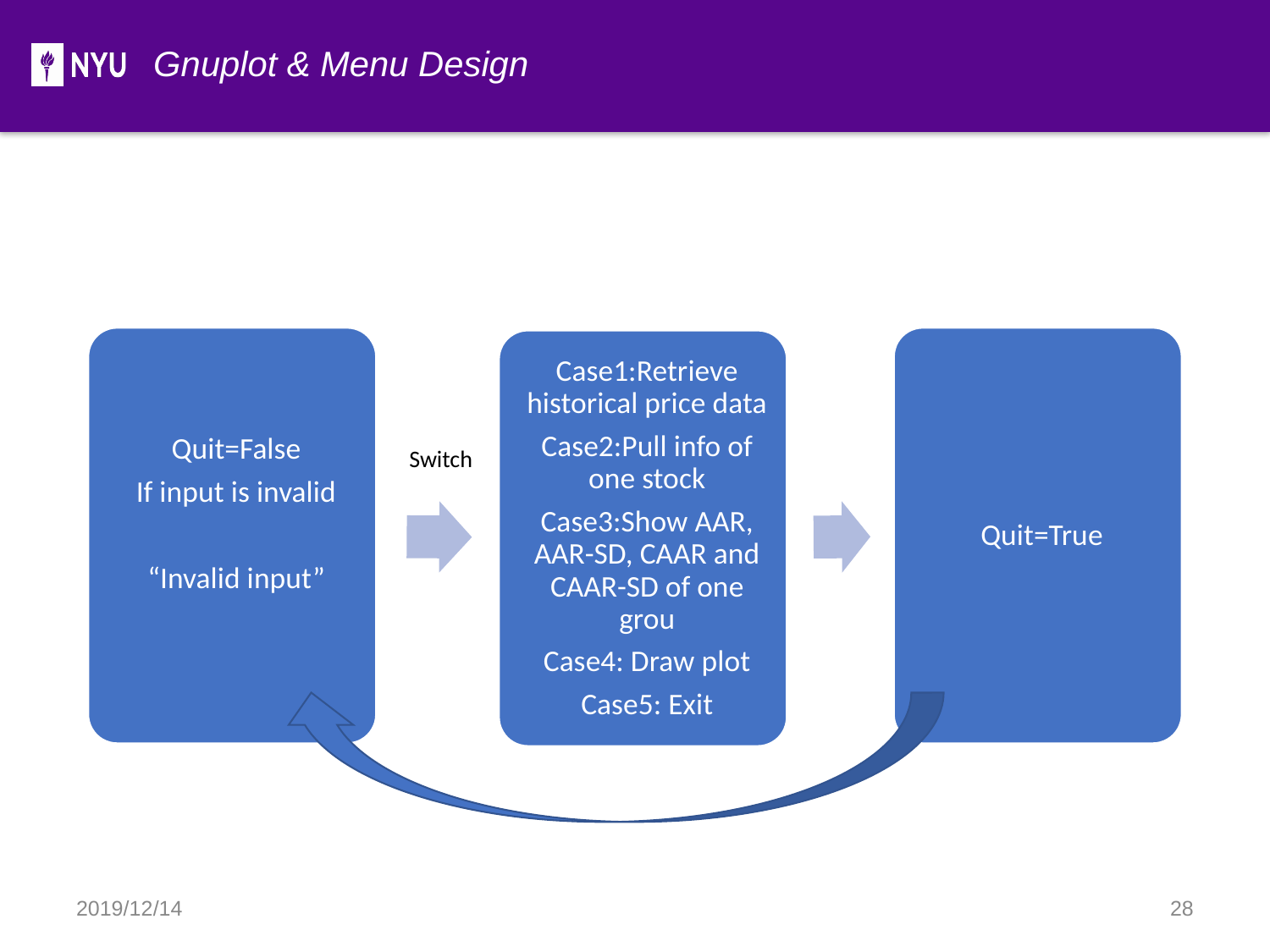

Gnuplot & Menu Design
Quit=False
If input is invalid

“Invalid input”

Case1:Retrieve historical price data
Case2:Pull info of one stock
Case3:Show AAR, AAR-SD, CAAR and CAAR-SD of one grou
Case4: Draw plot
Case5: Exit

Quit=True
Switch

2019/12/14
28